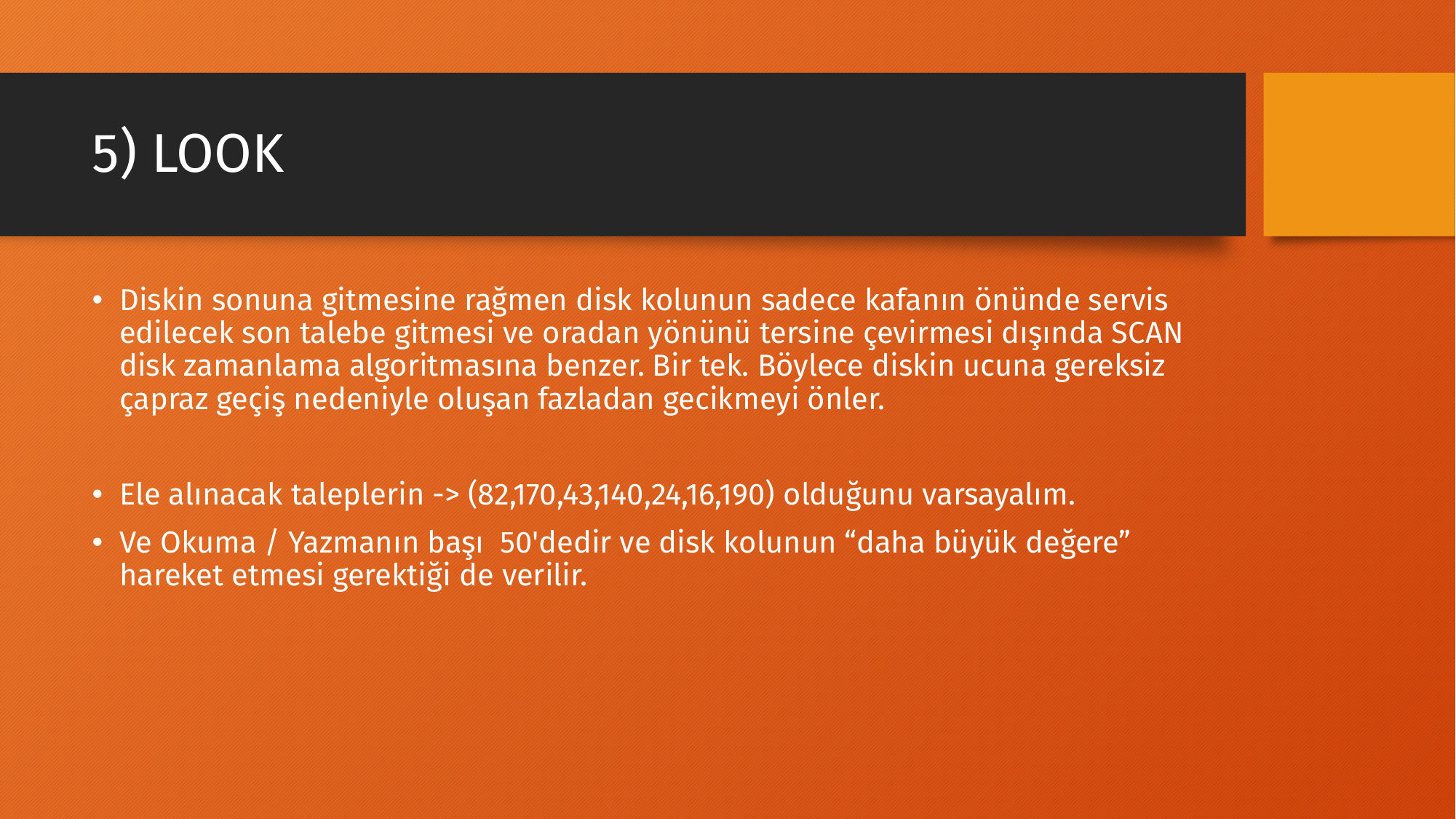

# 5) LOOK
Diskin sonuna gitmesine rağmen disk kolunun sadece kafanın önünde servis edilecek son talebe gitmesi ve oradan yönünü tersine çevirmesi dışında SCAN disk zamanlama algoritmasına benzer. Bir tek. Böylece diskin ucuna gereksiz çapraz geçiş nedeniyle oluşan fazladan gecikmeyi önler.

Ele alınacak taleplerin -> (82,170,43,140,24,16,190) olduğunu varsayalım.
Ve Okuma / Yazmanın başı  50'dedir ve disk kolunun “daha büyük değere” hareket etmesi gerektiği de verilir.